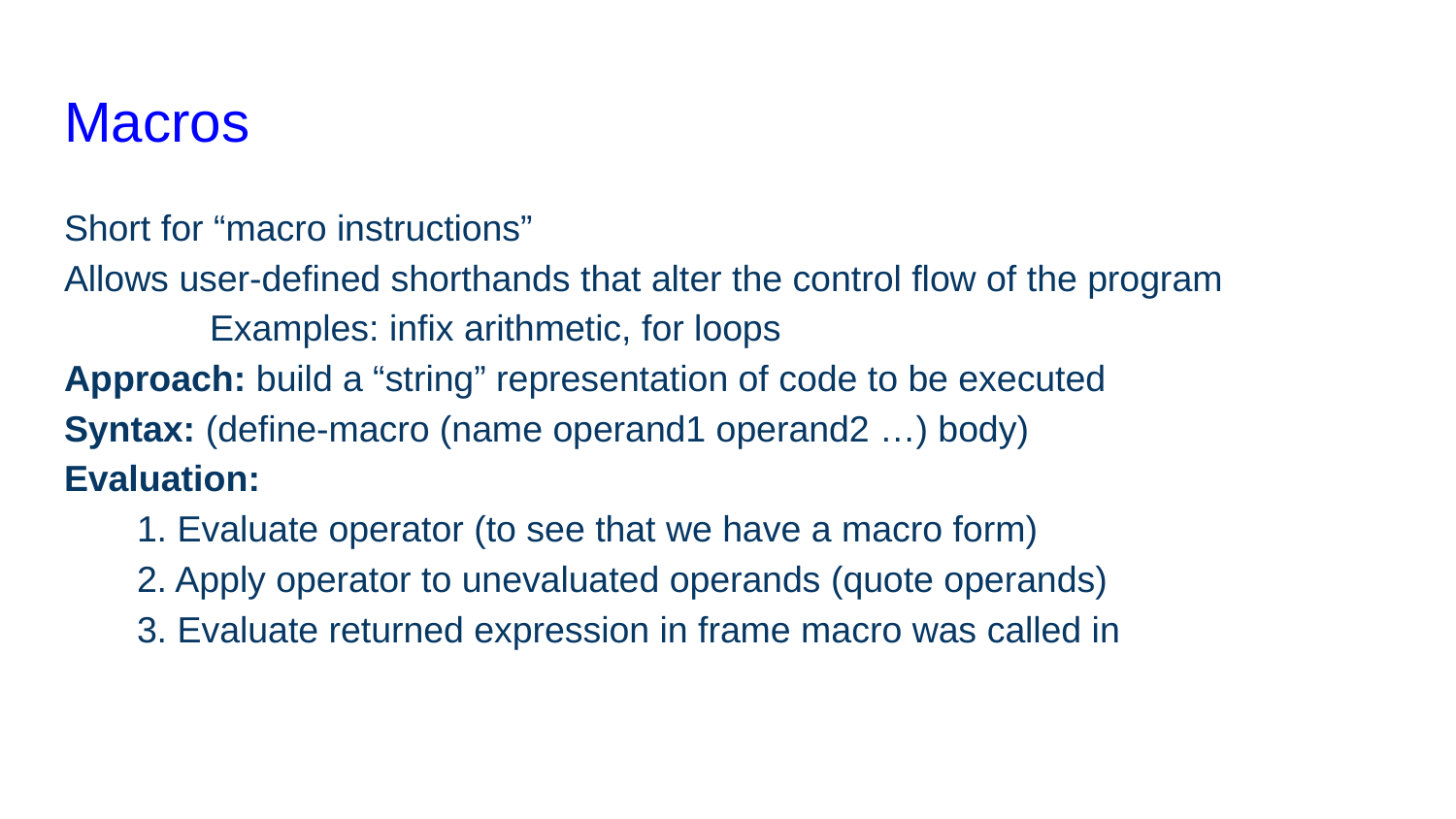

# Macros
Short for “macro instructions”
Allows user-defined shorthands that alter the control flow of the program
	Examples: infix arithmetic, for loops
Approach: build a “string” representation of code to be executed
Syntax: (define-macro (name operand1 operand2 …) body)
Evaluation:
1. Evaluate operator (to see that we have a macro form)
2. Apply operator to unevaluated operands (quote operands)
3. Evaluate returned expression in frame macro was called in